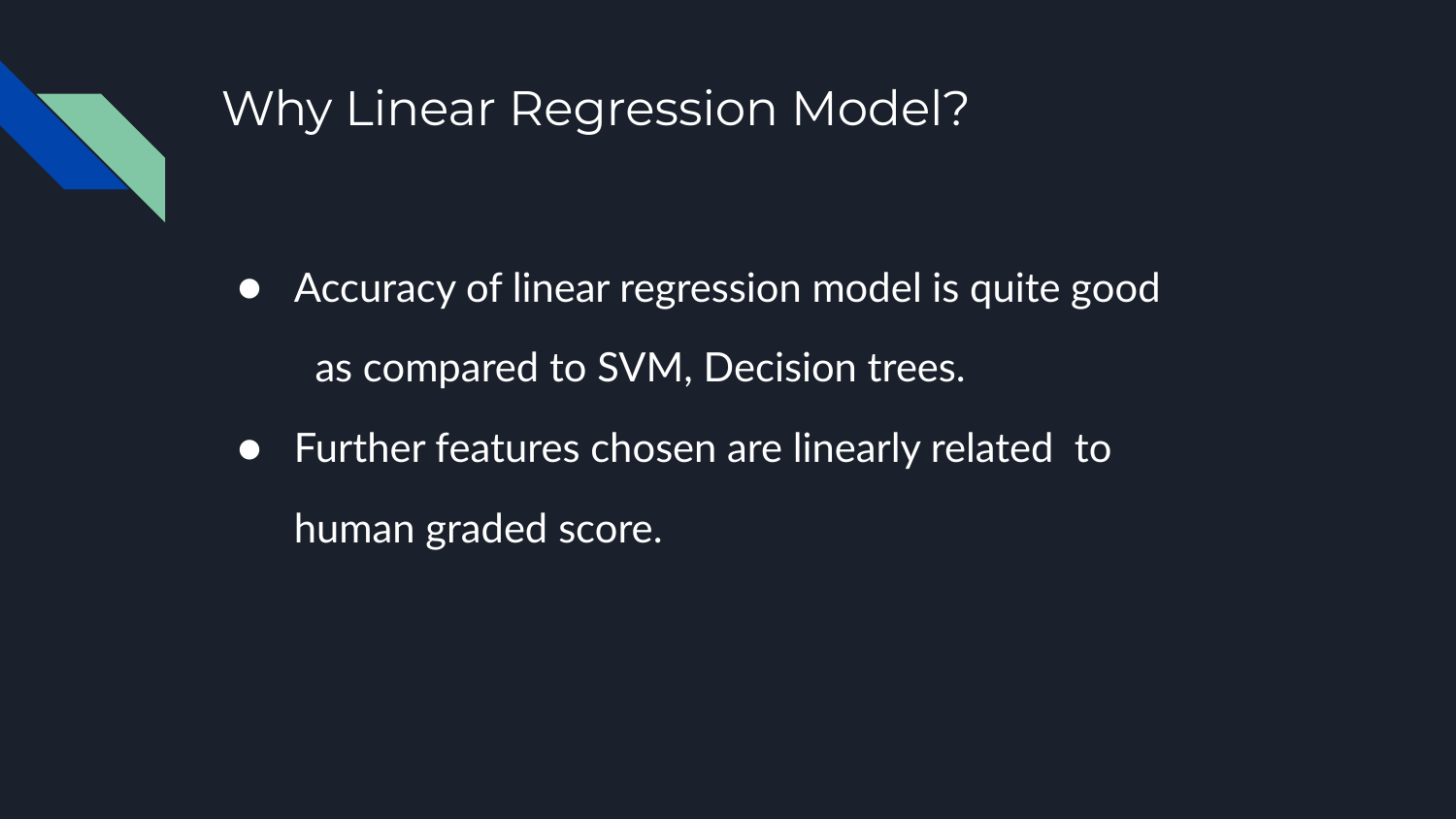

# Why Linear Regression Model?
Accuracy of linear regression model is quite good
         as compared to SVM, Decision trees.
Further features chosen are linearly related  to
human graded score.